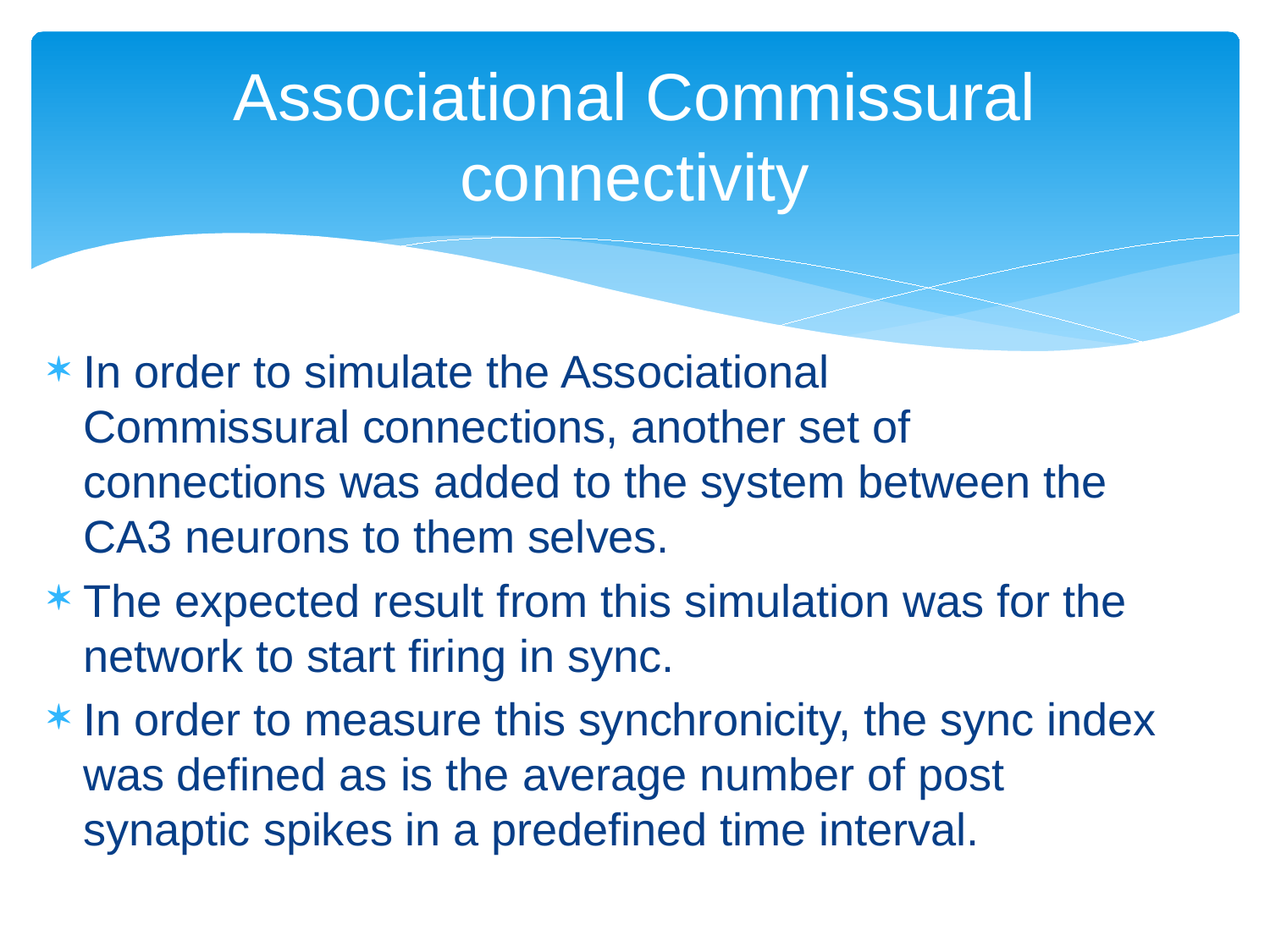

# Associational Commissural connectivity

In order to simulate the Associational Commissural connections, another set of connections was added to the system between the CA3 neurons to them selves.
The expected result from this simulation was for the network to start firing in sync.
In order to measure this synchronicity, the sync index was defined as is the average number of post synaptic spikes in a predefined time interval.